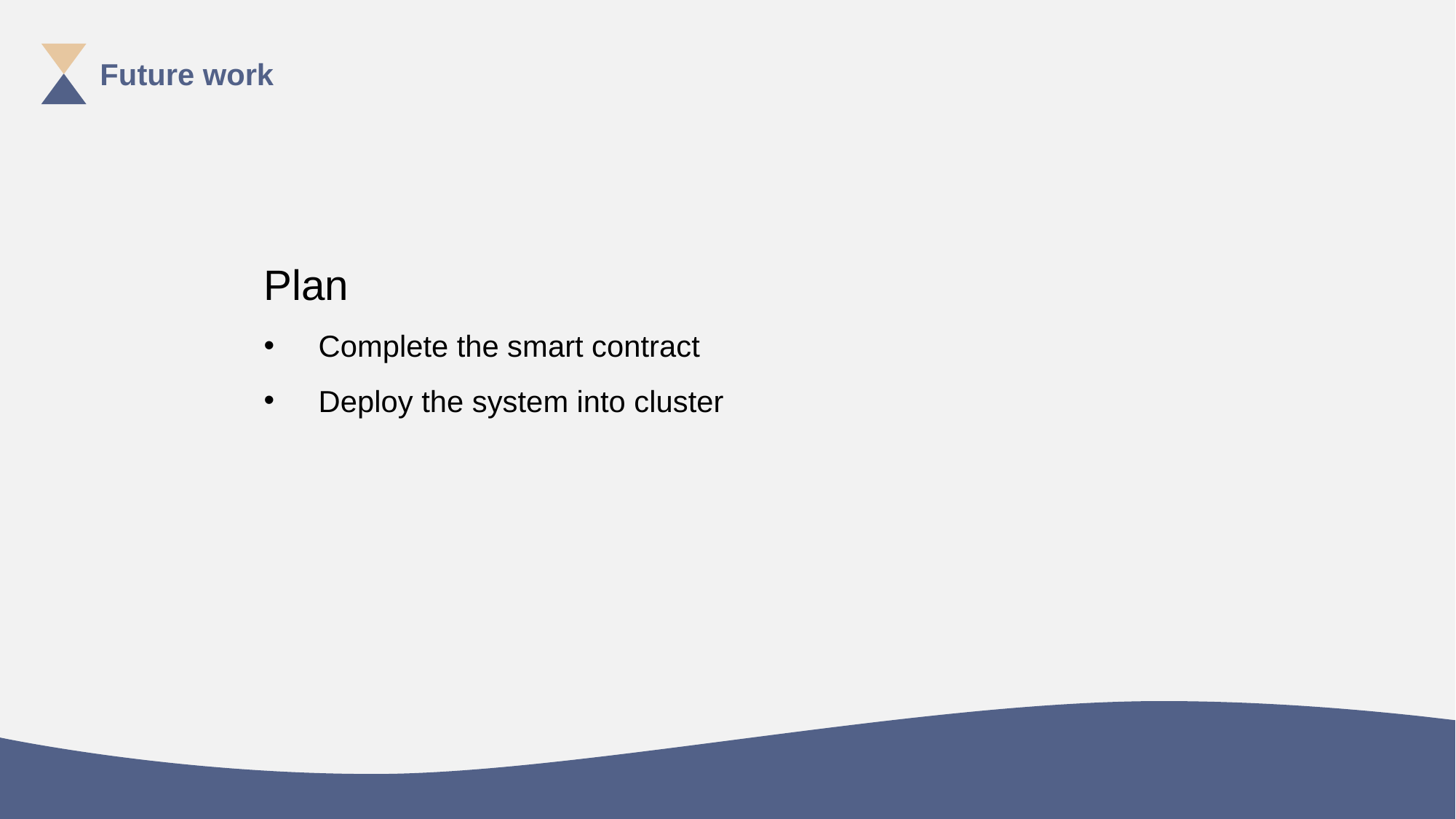

Future work
Plan
Complete the smart contract
Deploy the system into cluster